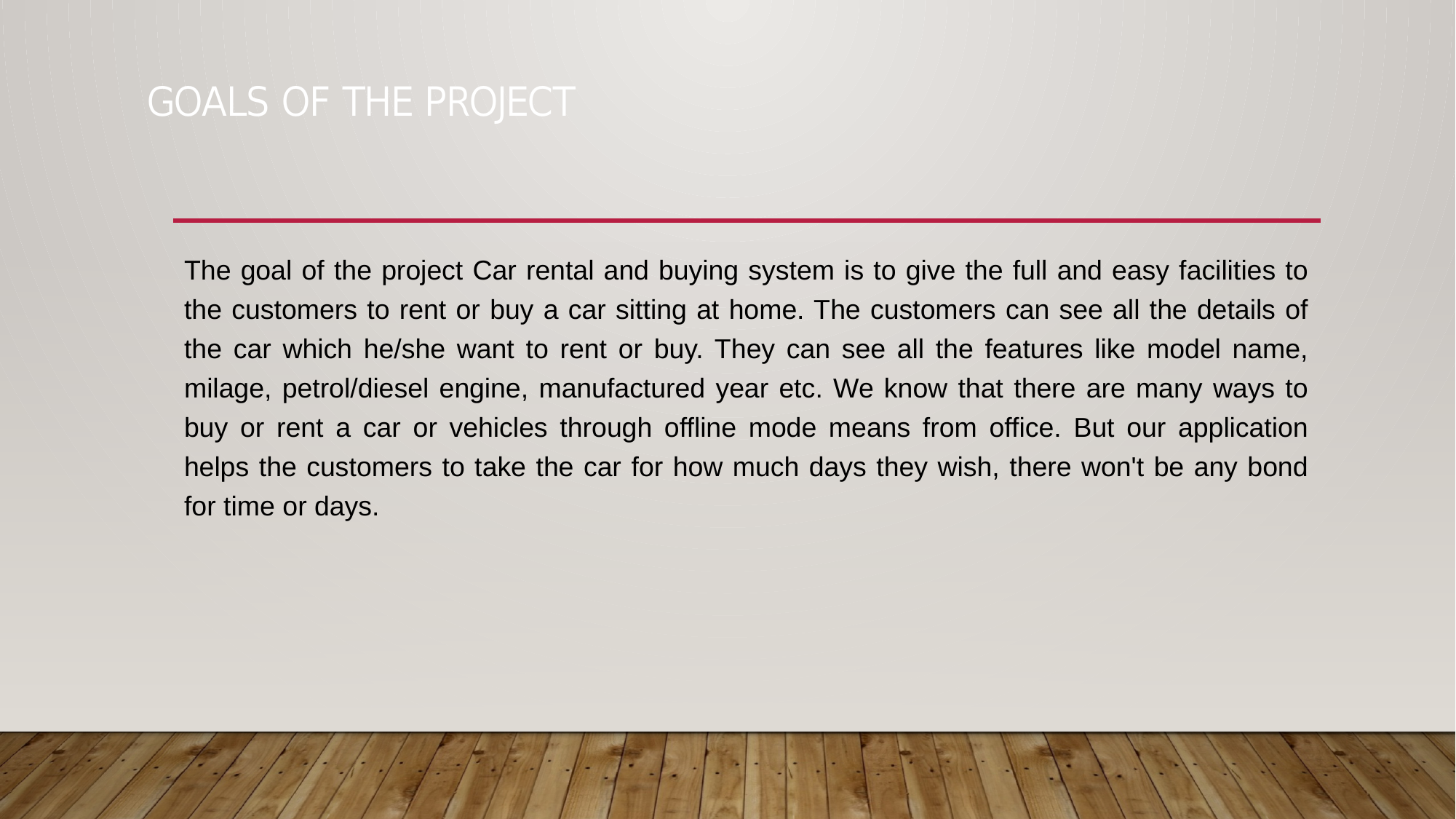

# Goals of the project
The goal of the project Car rental and buying system is to give the full and easy facilities to the customers to rent or buy a car sitting at home. The customers can see all the details of the car which he/she want to rent or buy. They can see all the features like model name, milage, petrol/diesel engine, manufactured year etc. We know that there are many ways to buy or rent a car or vehicles through offline mode means from office. But our application helps the customers to take the car for how much days they wish, there won't be any bond for time or days.